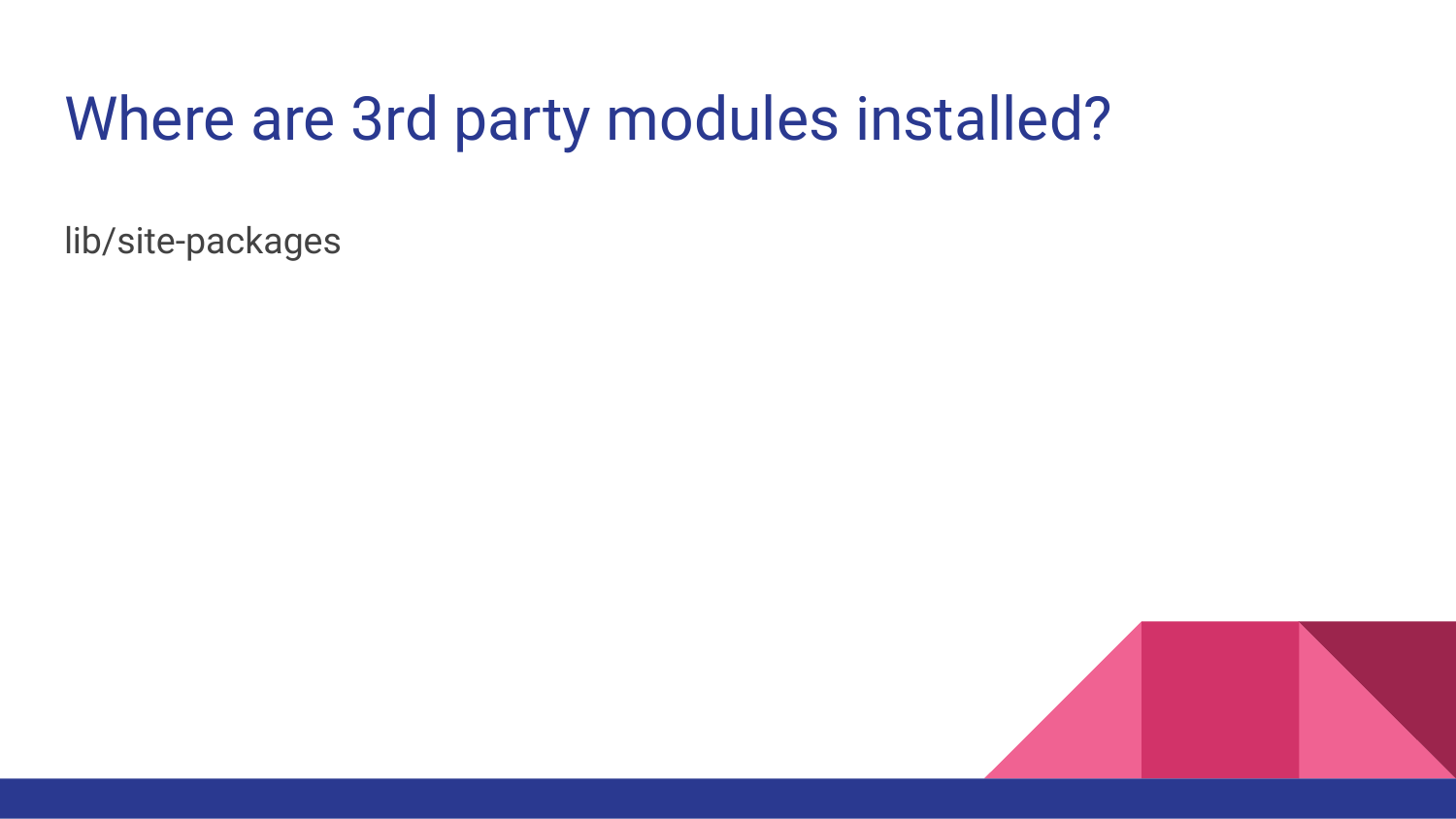

# Where are 3rd party modules installed?
lib/site-packages